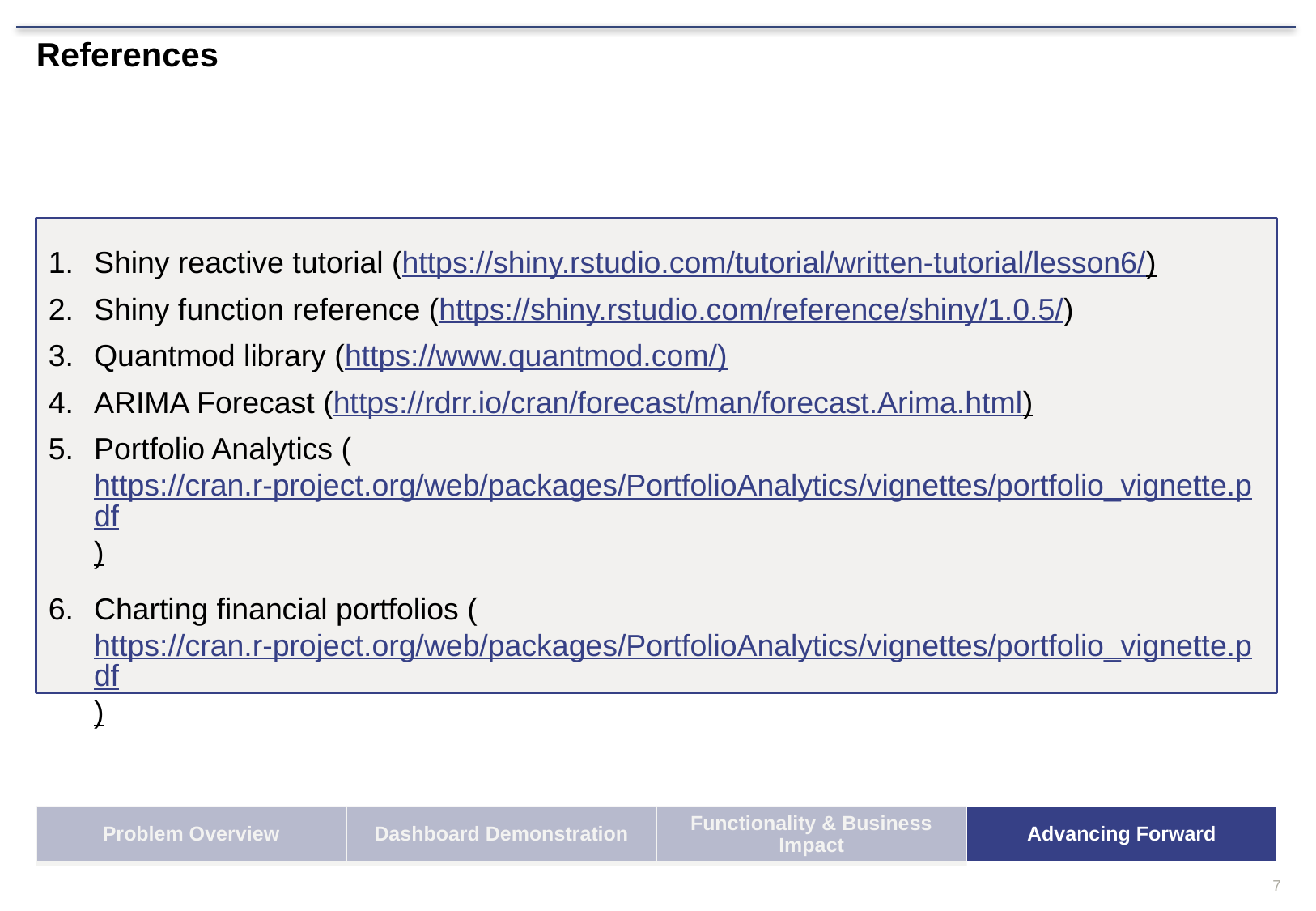

References
Shiny reactive tutorial (https://shiny.rstudio.com/tutorial/written-tutorial/lesson6/)
Shiny function reference (https://shiny.rstudio.com/reference/shiny/1.0.5/)
Quantmod library (https://www.quantmod.com/)
ARIMA Forecast (https://rdrr.io/cran/forecast/man/forecast.Arima.html)
Portfolio Analytics (https://cran.r-project.org/web/packages/PortfolioAnalytics/vignettes/portfolio_vignette.pdf)
Charting financial portfolios (https://cran.r-project.org/web/packages/PortfolioAnalytics/vignettes/portfolio_vignette.pdf)
| Problem Overview | Dashboard Demonstration | Functionality & Business Impact | Advancing Forward |
| --- | --- | --- | --- |